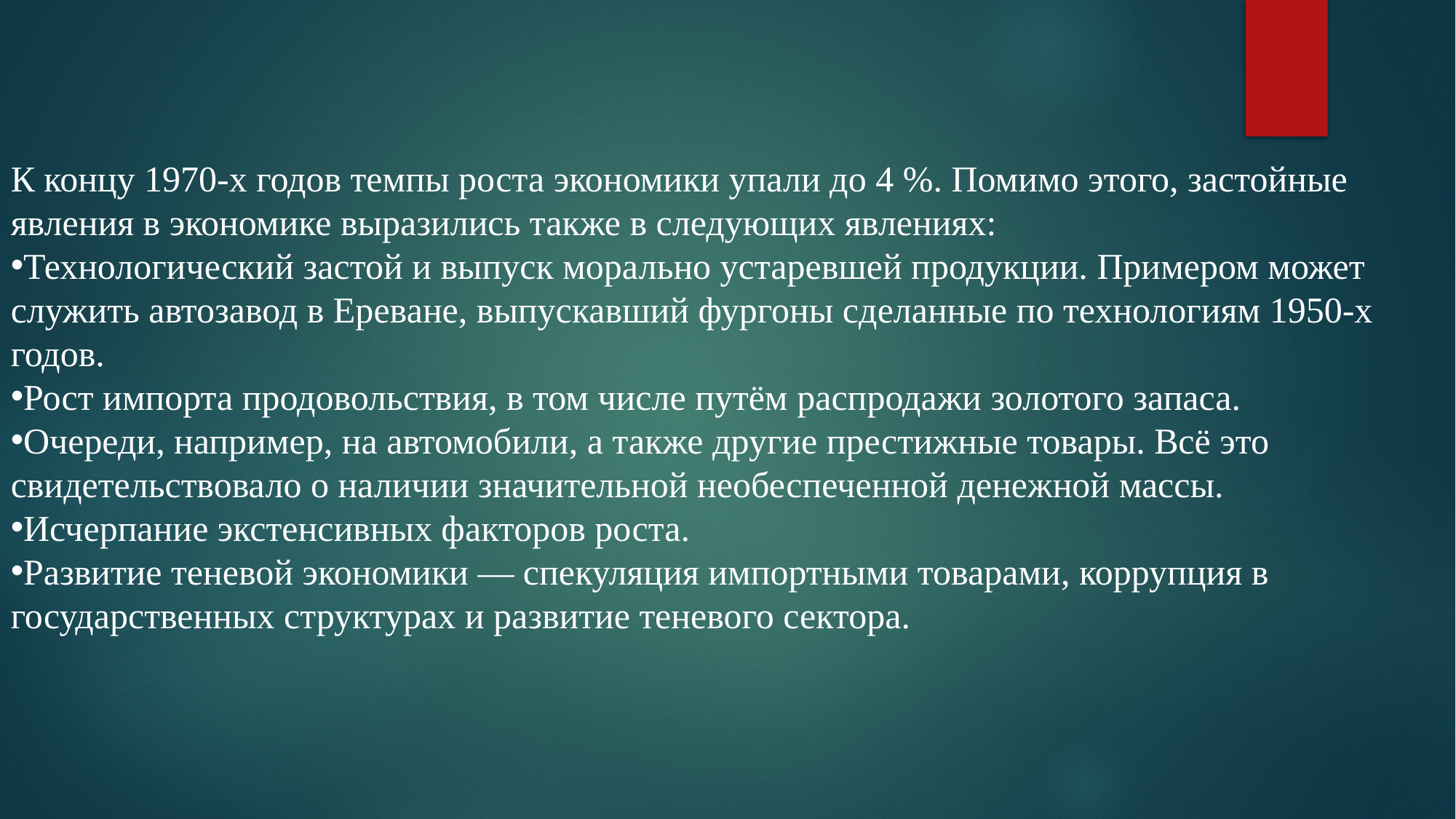

К концу 1970-х годов темпы роста экономики упали до 4 %. Помимо этого, застойные явления в экономике выразились также в следующих явлениях:
Технологический застой и выпуск морально устаревшей продукции. Примером может служить автозавод в Ереване, выпускавший фургоны сделанные по технологиям 1950-х годов.
Рост импорта продовольствия, в том числе путём распродажи золотого запаса.
Очереди, например, на автомобили, а также другие престижные товары. Всё это свидетельствовало о наличии значительной необеспеченной денежной массы.
Исчерпание экстенсивных факторов роста.
Развитие теневой экономики — спекуляция импортными товарами, коррупция в государственных структурах и развитие теневого сектора.